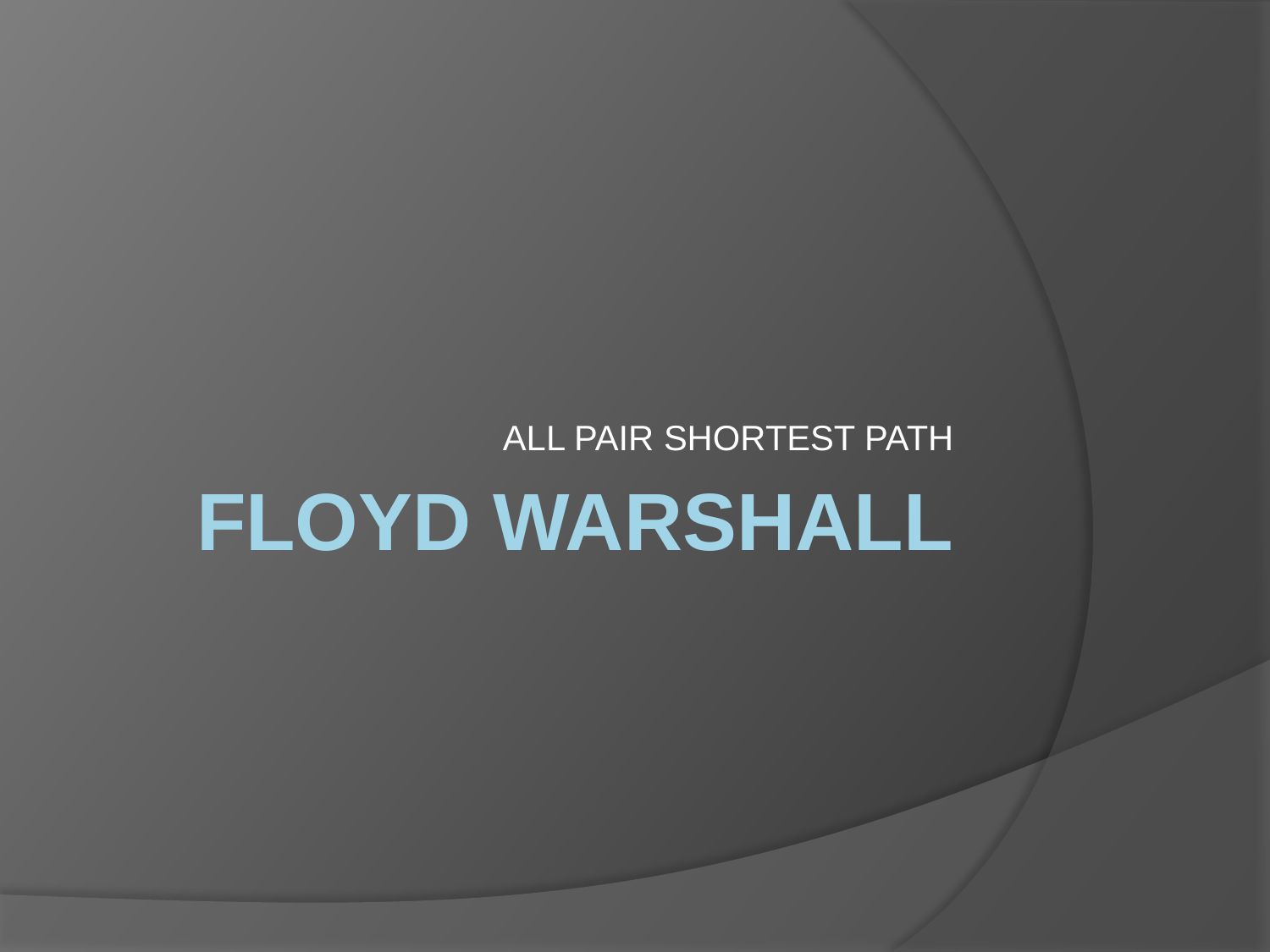

ALL PAIR SHORTEST PATH
# FLOYD WARSHALL